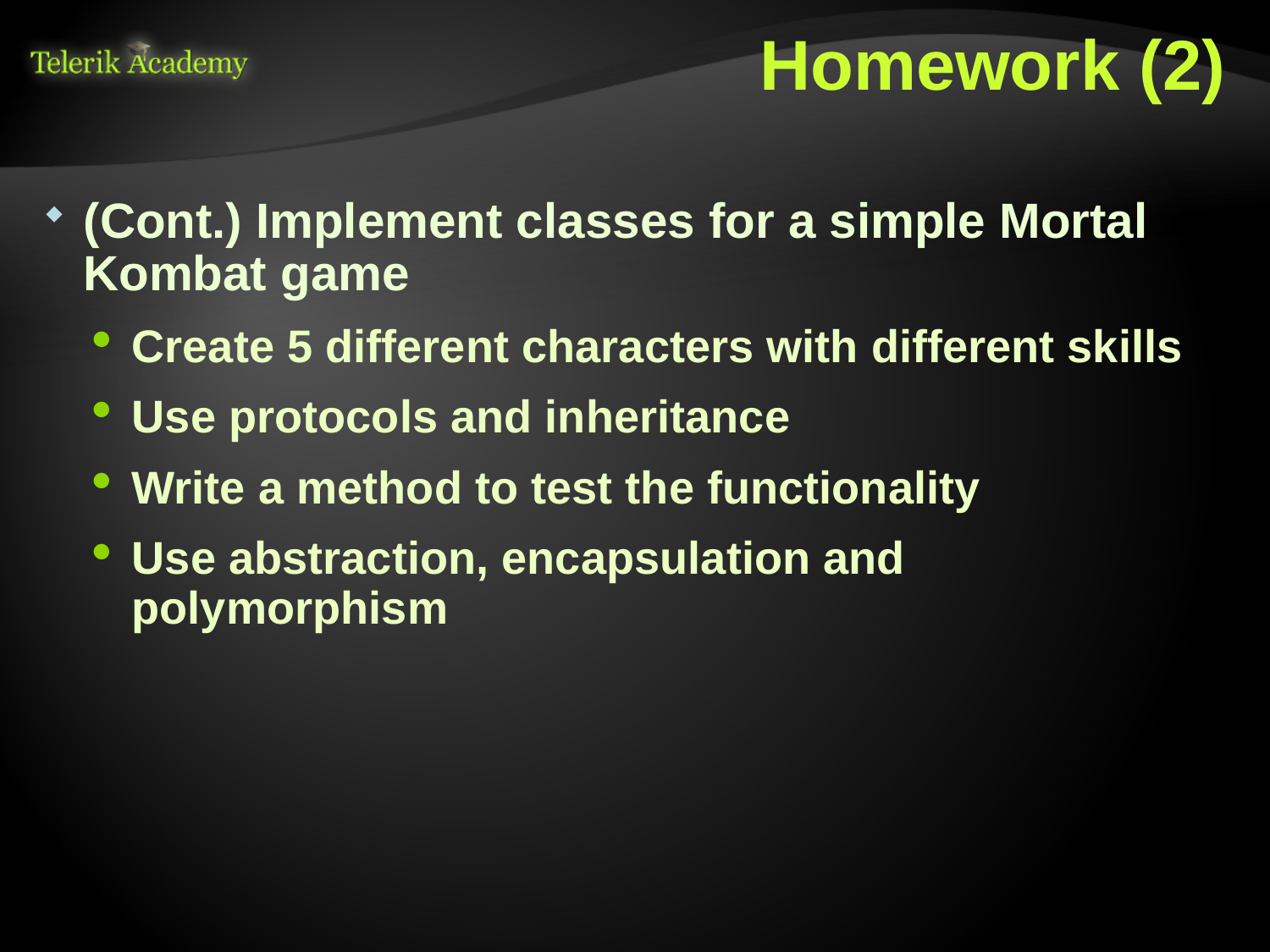

# Homework (2)
(Cont.) Implement classes for a simple Mortal Kombat game
Create 5 different characters with different skills
Use protocols and inheritance
Write a method to test the functionality
Use abstraction, encapsulation and polymorphism